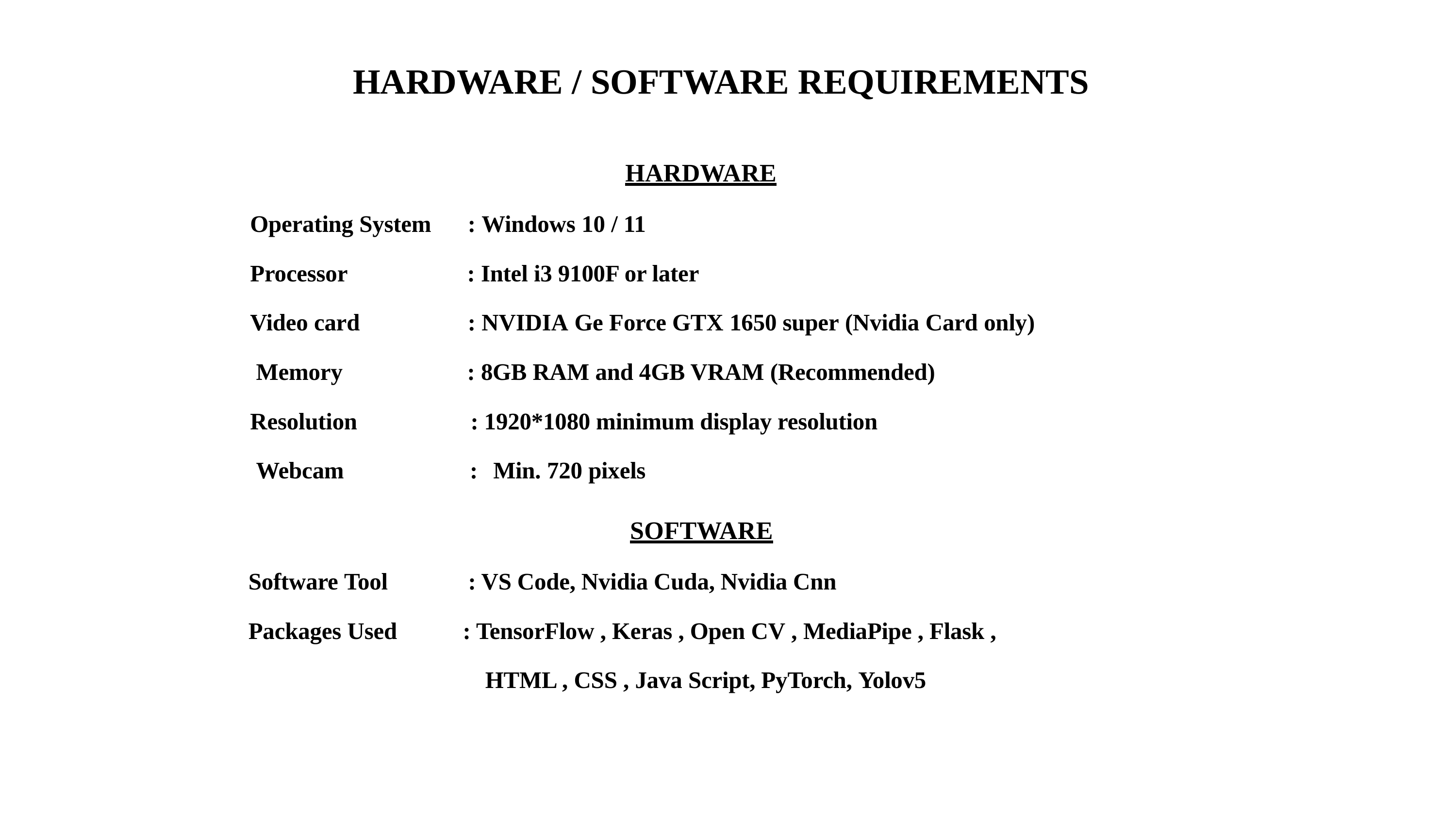

# HARDWARE / SOFTWARE REQUIREMENTS
HARDWARE
: Windows 10 / 11
: Intel i3 9100F or later
: NVIDIA Ge Force GTX 1650 super (Nvidia Card only)
: 8GB RAM and 4GB VRAM (Recommended)
: 1920*1080 minimum display resolution
:	Min. 720 pixels
Operating System
Processor  Video card  Memory  Resolution  Webcam
SOFTWARE
: VS Code, Nvidia Cuda, Nvidia Cnn
: TensorFlow , Keras , Open CV , MediaPipe , Flask ,  HTML , CSS , Java Script, PyTorch, Yolov5
Software Tool
Packages Used